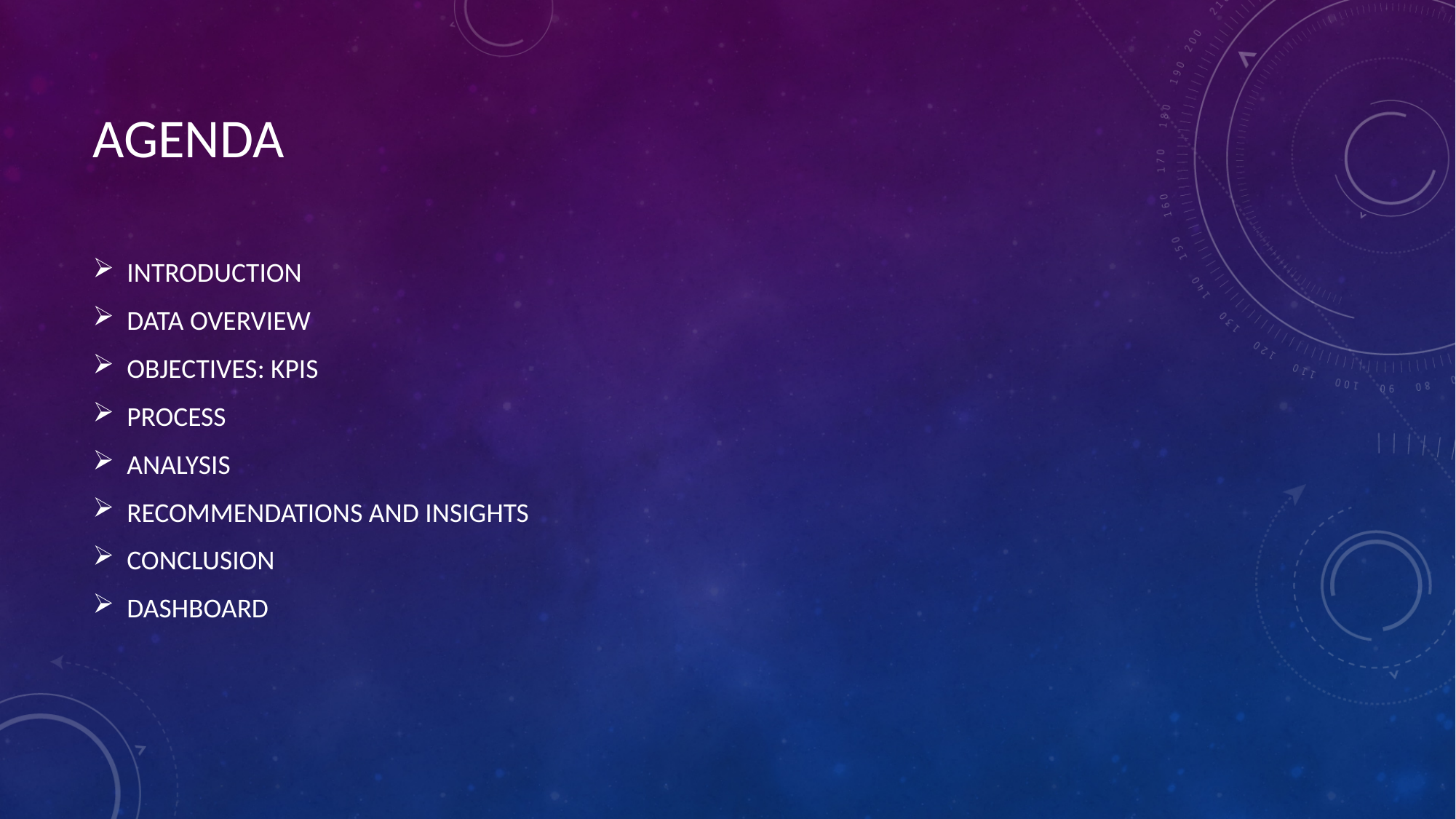

# Agenda
INTRODUCTION
DATA OVERVIEW
OBJECTIVES: KPIS
PROCESS
ANALYSIS
RECOMMENDATIONS AND INSIGHTS
CONCLUSION
DASHBOARD